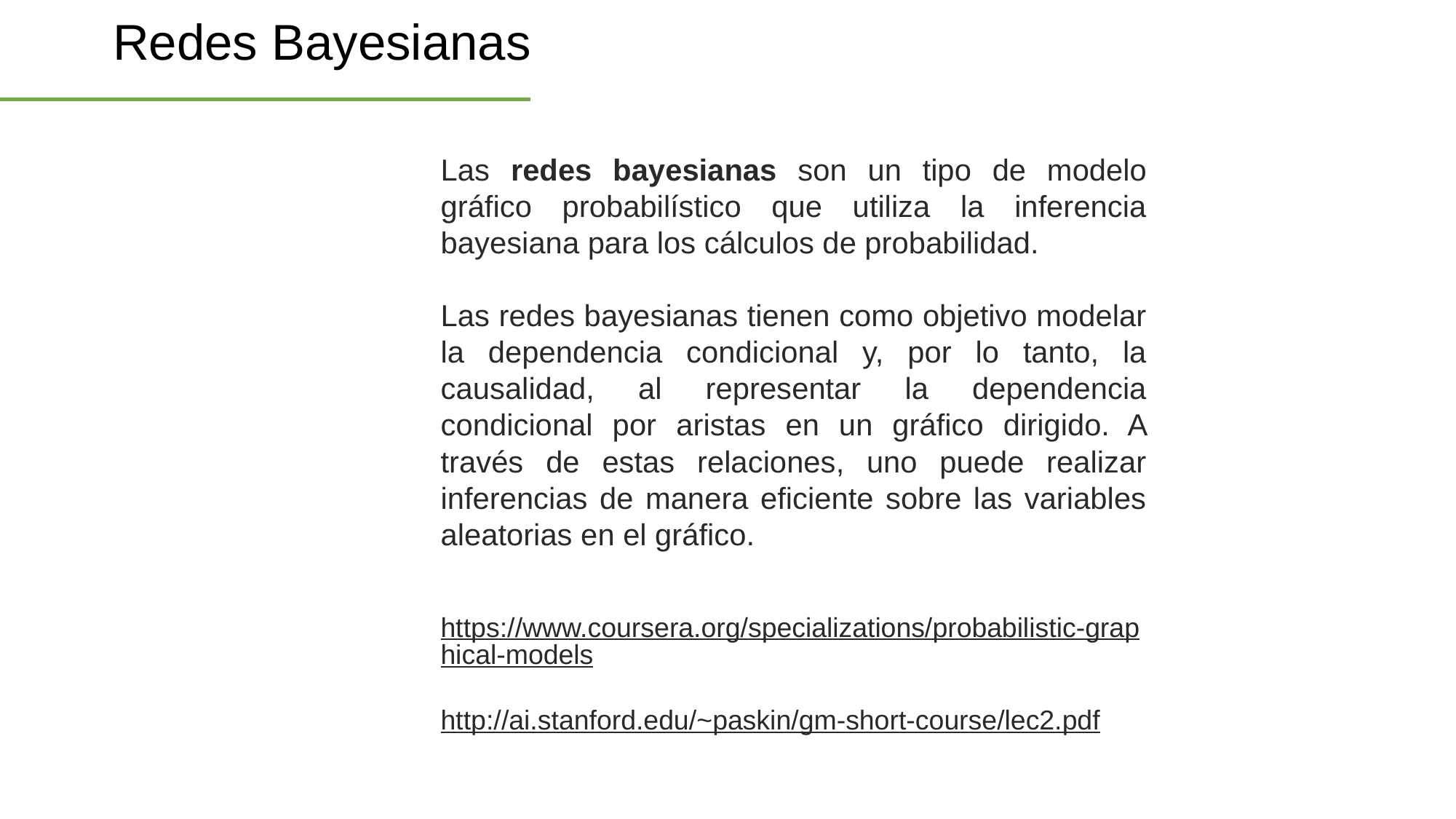

Redes Bayesianas

Las redes bayesianas son un tipo de modelo gráfico probabilístico que utiliza la inferencia bayesiana para los cálculos de probabilidad.

Las redes bayesianas tienen como objetivo modelar la dependencia condicional y, por lo tanto, la causalidad, al representar la dependencia condicional por aristas en un gráfico dirigido. A través de estas relaciones, uno puede realizar inferencias de manera eficiente sobre las variables aleatorias en el gráfico.
https://www.coursera.org/specializations/probabilistic-graphical-models

http://ai.stanford.edu/~paskin/gm-short-course/lec2.pdf